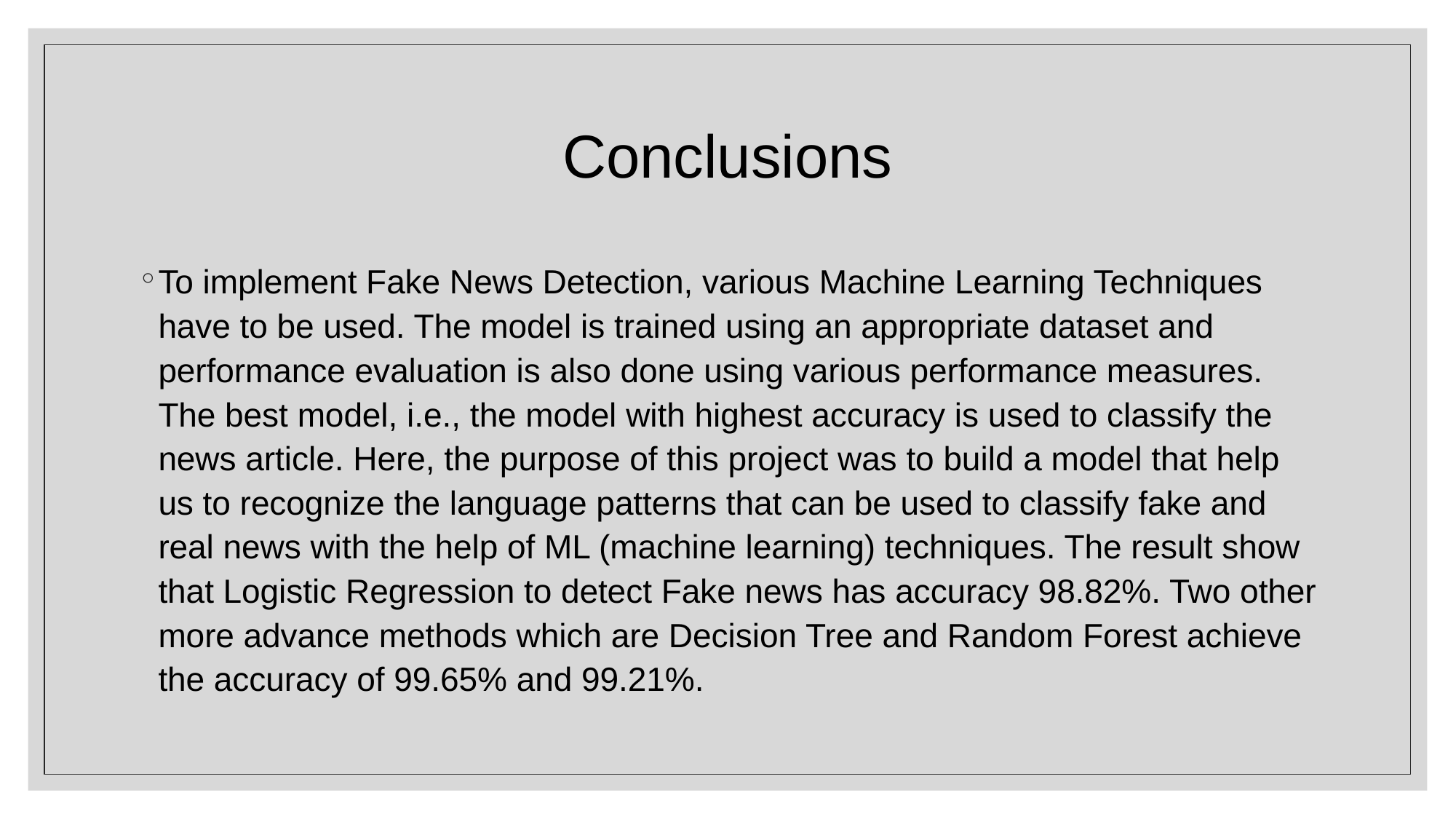

# Conclusions
To implement Fake News Detection, various Machine Learning Techniques have to be used. The model is trained using an appropriate dataset and performance evaluation is also done using various performance measures. The best model, i.e., the model with highest accuracy is used to classify the news article. Here, the purpose of this project was to build a model that help us to recognize the language patterns that can be used to classify fake and real news with the help of ML (machine learning) techniques. The result show that Logistic Regression to detect Fake news has accuracy 98.82%. Two other more advance methods which are Decision Tree and Random Forest achieve the accuracy of 99.65% and 99.21%.